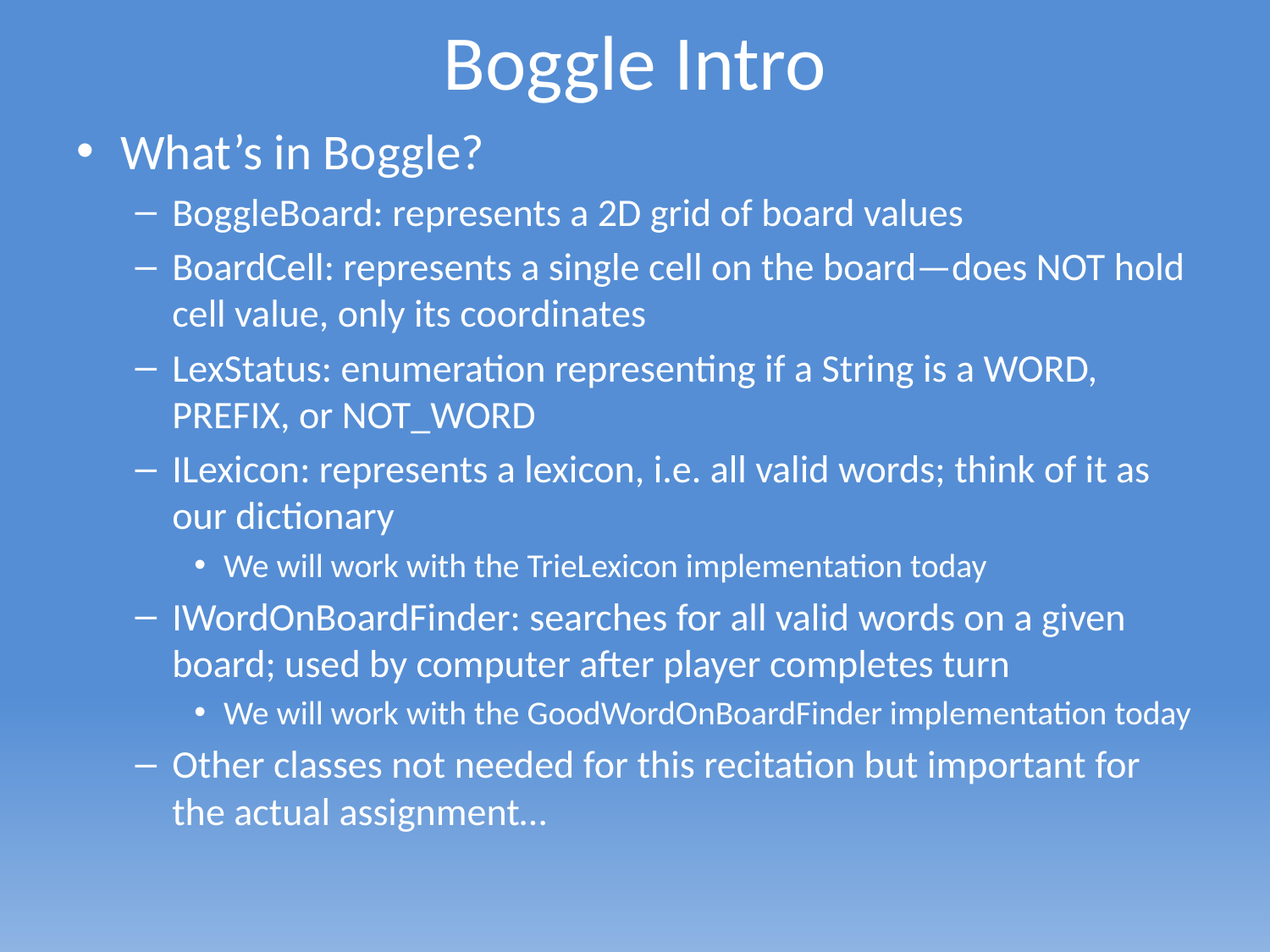

# Boggle Intro
What’s in Boggle?
BoggleBoard: represents a 2D grid of board values
BoardCell: represents a single cell on the board—does NOT hold cell value, only its coordinates
LexStatus: enumeration representing if a String is a WORD, PREFIX, or NOT_WORD
ILexicon: represents a lexicon, i.e. all valid words; think of it as our dictionary
We will work with the TrieLexicon implementation today
IWordOnBoardFinder: searches for all valid words on a given board; used by computer after player completes turn
We will work with the GoodWordOnBoardFinder implementation today
Other classes not needed for this recitation but important for the actual assignment…